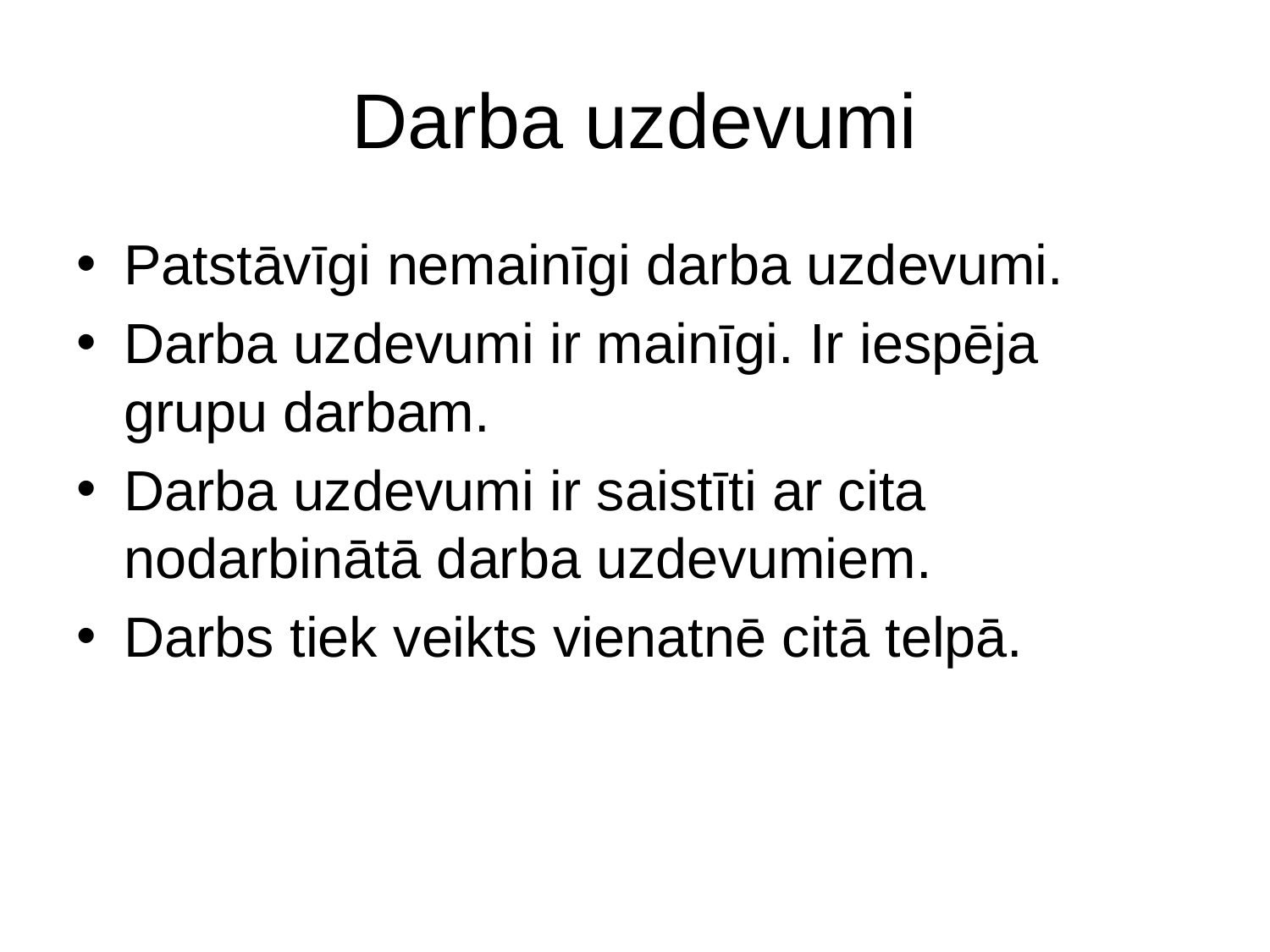

# Darba uzdevumi
Patstāvīgi nemainīgi darba uzdevumi.
Darba uzdevumi ir mainīgi. Ir iespēja grupu darbam.
Darba uzdevumi ir saistīti ar cita nodarbinātā darba uzdevumiem.
Darbs tiek veikts vienatnē citā telpā.